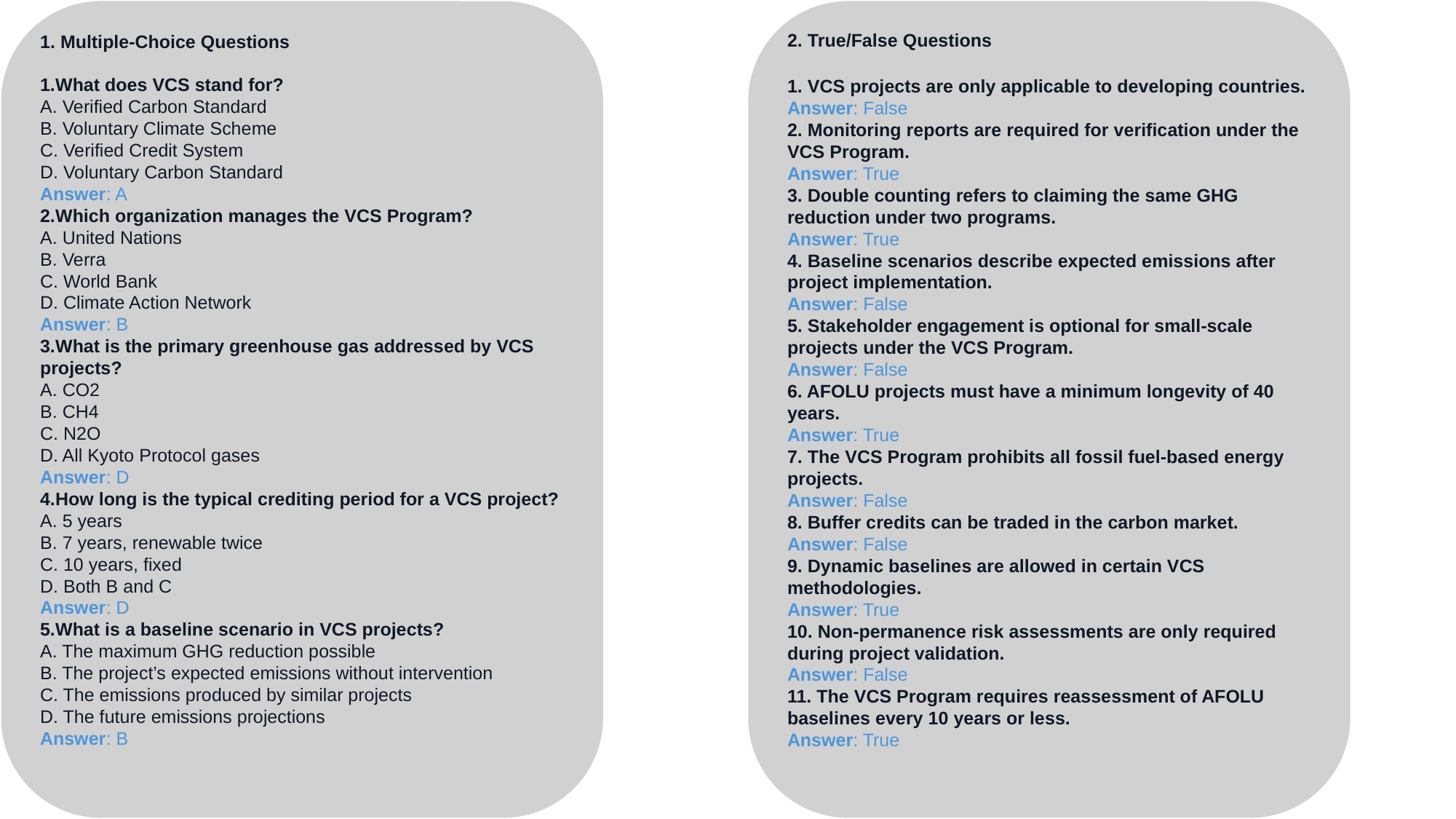

1. Multiple-Choice Questions
What does VCS stand for?
A. Verified Carbon Standard
B. Voluntary Climate Scheme
C. Verified Credit System
D. Voluntary Carbon Standard
Answer: A
Which organization manages the VCS Program?
A. United Nations
B. Verra
C. World Bank
D. Climate Action Network
Answer: B
What is the primary greenhouse gas addressed by VCS projects?
A. CO2
B. CH4
C. N2O
D. All Kyoto Protocol gases
Answer: D
How long is the typical crediting period for a VCS project?
A. 5 years
B. 7 years, renewable twice
C. 10 years, fixed
D. Both B and C
Answer: D
What is a baseline scenario in VCS projects?
A. The maximum GHG reduction possible
B. The project’s expected emissions without intervention
C. The emissions produced by similar projects
D. The future emissions projections
Answer: B

2. True/False Questions
1. VCS projects are only applicable to developing countries.
Answer: False
2. Monitoring reports are required for verification under the VCS Program.
Answer: True
3. Double counting refers to claiming the same GHG reduction under two programs.
Answer: True
4. Baseline scenarios describe expected emissions after project implementation.
Answer: False
5. Stakeholder engagement is optional for small-scale projects under the VCS Program.
Answer: False
6. AFOLU projects must have a minimum longevity of 40 years.
Answer: True
7. The VCS Program prohibits all fossil fuel-based energy projects.
Answer: False
8. Buffer credits can be traded in the carbon market.
Answer: False
9. Dynamic baselines are allowed in certain VCS methodologies.
Answer: True
10. Non-permanence risk assessments are only required during project validation.
Answer: False
11. The VCS Program requires reassessment of AFOLU baselines every 10 years or less.
Answer: True